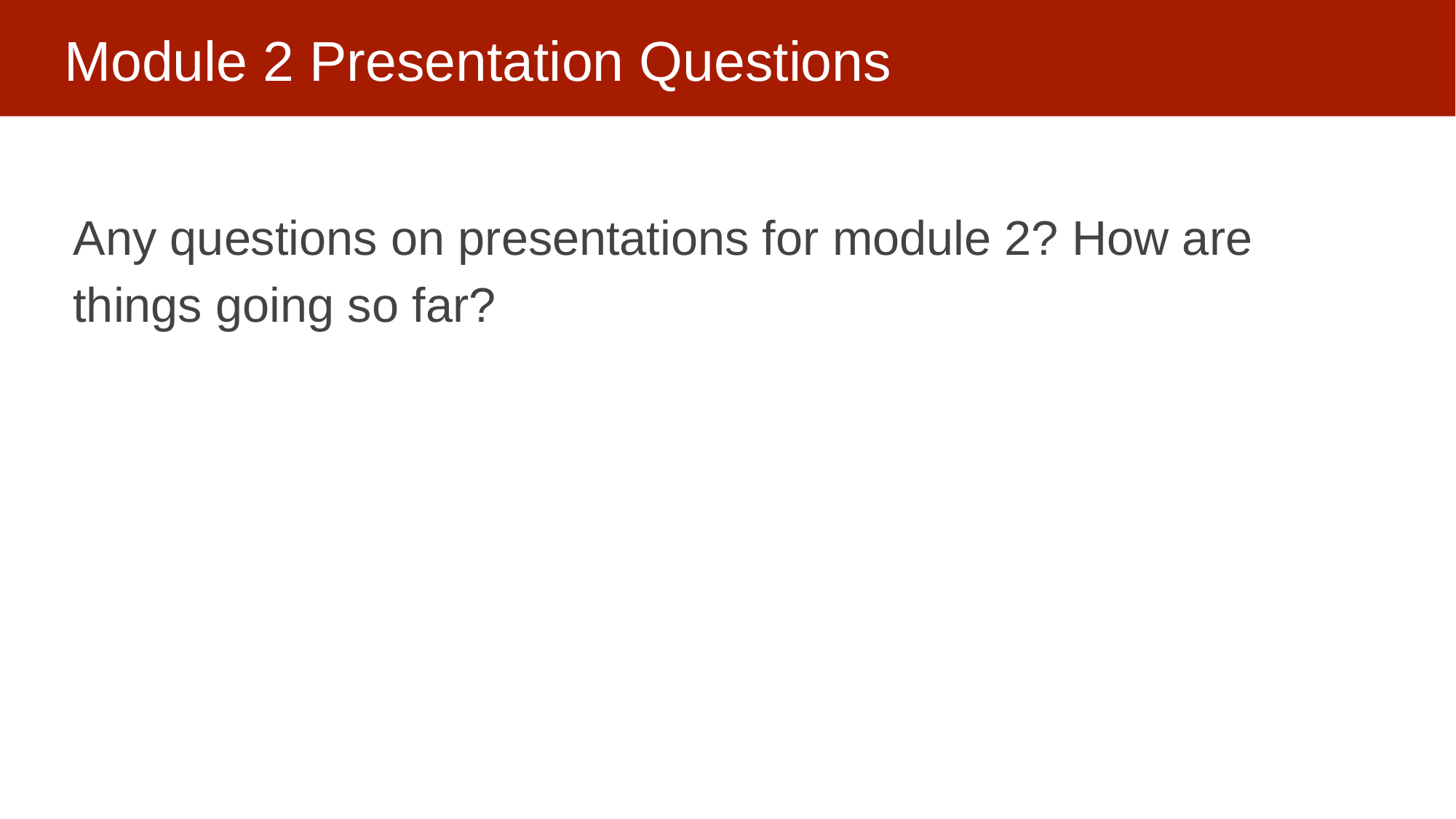

# Module 2 Presentation Questions
Any questions on presentations for module 2? How are things going so far?